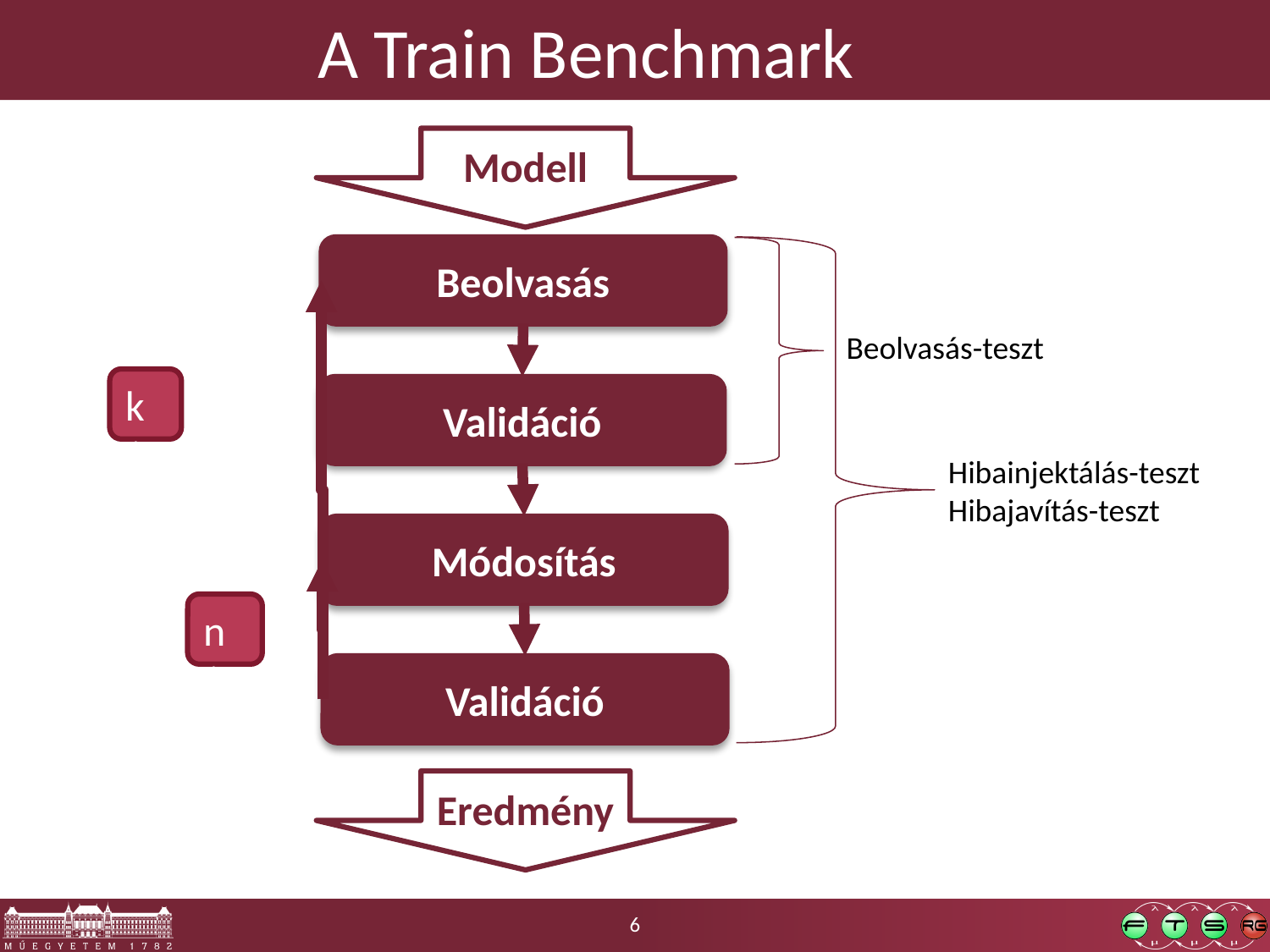

# A Train Benchmark
Modell
Beolvasás
k*
Validáció
Módosítás
n*
Validáció
Eredmény

Beolvasás-teszt
Hibainjektálás-teszt
Hibajavítás-teszt
6